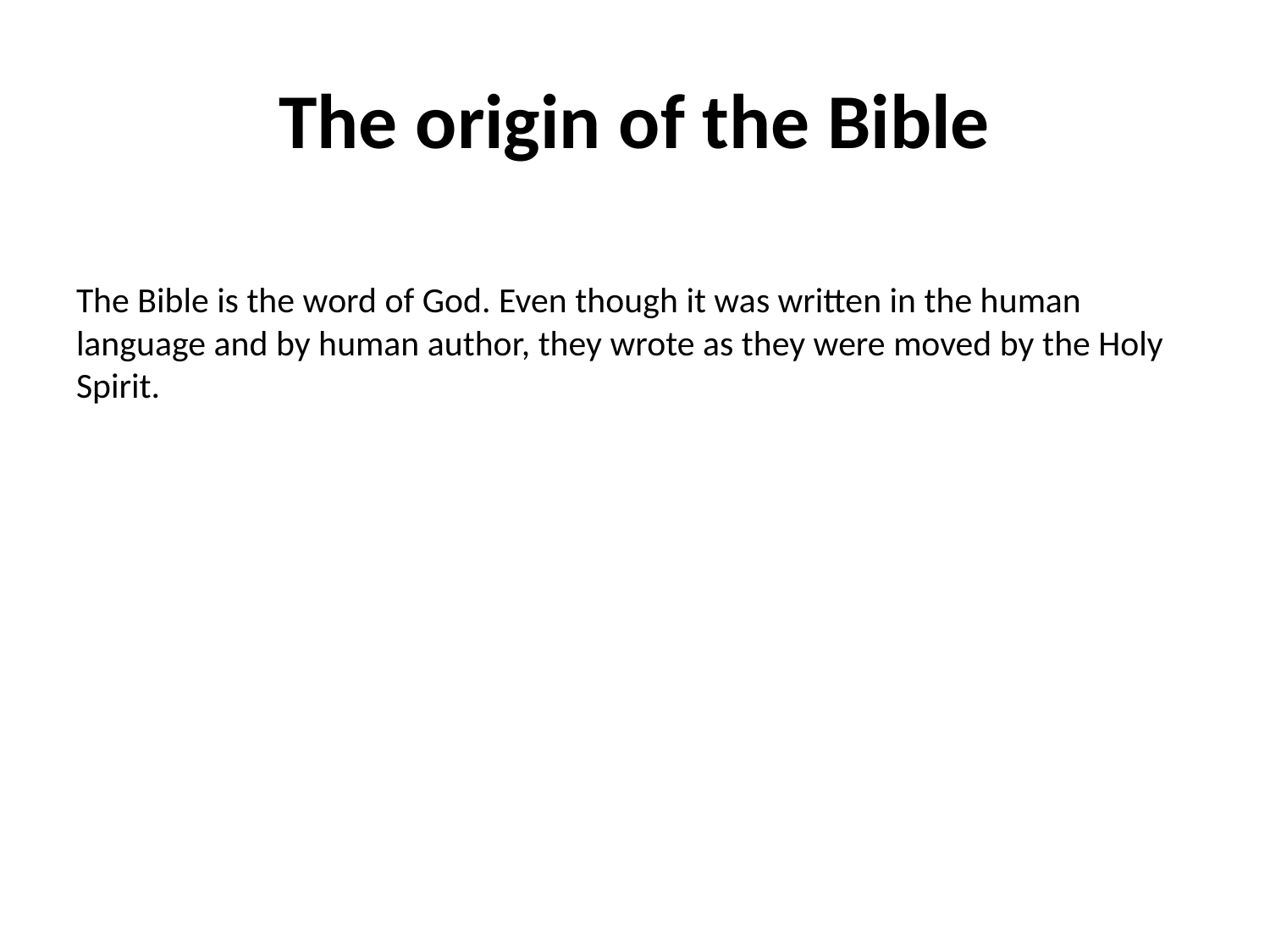

# The origin of the Bible

The Bible is the word of God. Even though it was written in the human language and by human author, they wrote as they were moved by the Holy Spirit.